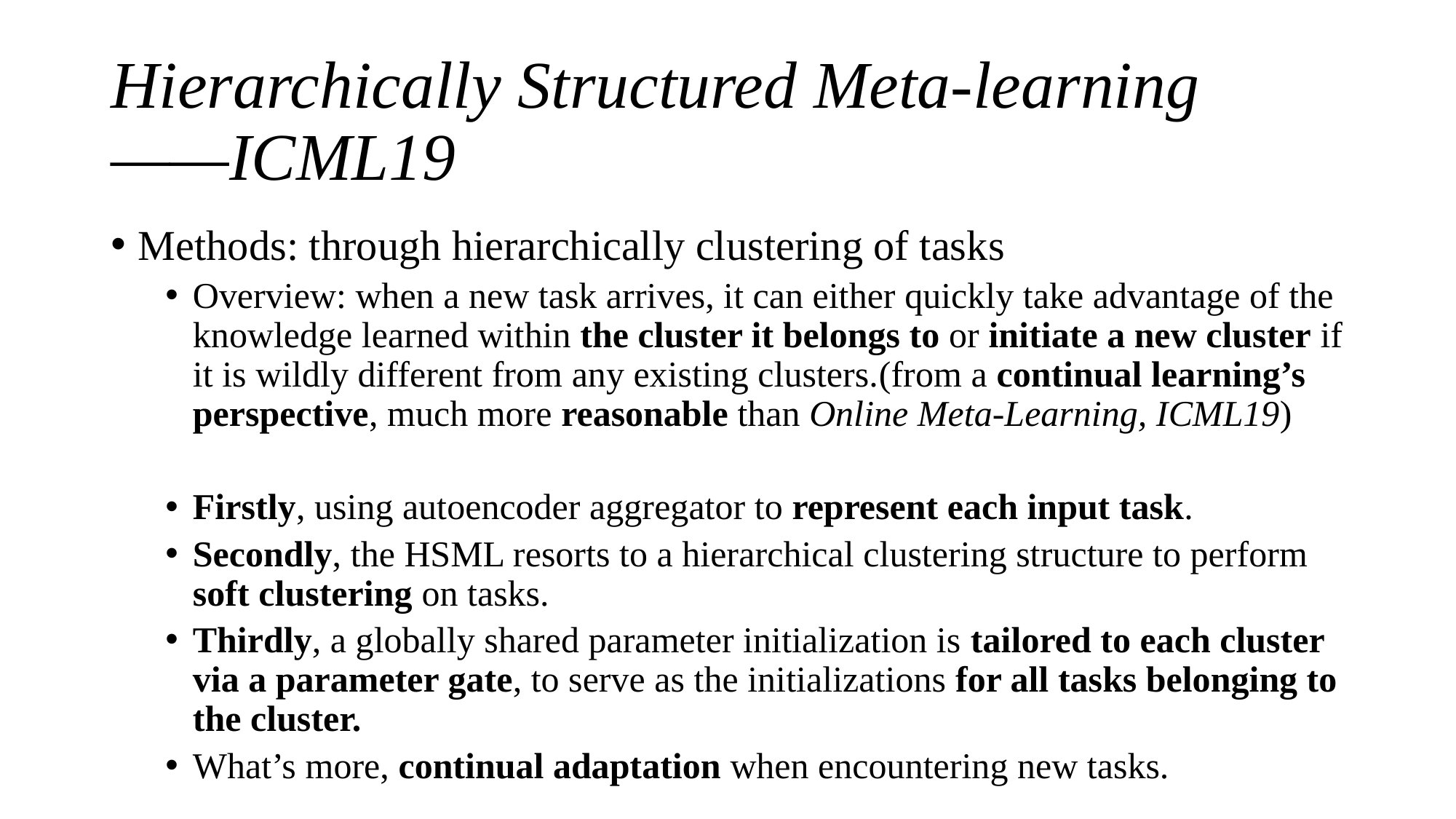

# Hierarchically Structured Meta-learning ——ICML19
Methods: through hierarchically clustering of tasks
Overview: when a new task arrives, it can either quickly take advantage of the knowledge learned within the cluster it belongs to or initiate a new cluster if it is wildly different from any existing clusters.(from a continual learning’s perspective, much more reasonable than Online Meta-Learning, ICML19)

Firstly, using autoencoder aggregator to represent each input task.
Secondly, the HSML resorts to a hierarchical clustering structure to perform soft clustering on tasks.
Thirdly, a globally shared parameter initialization is tailored to each cluster via a parameter gate, to serve as the initializations for all tasks belonging to the cluster.
What’s more, continual adaptation when encountering new tasks.